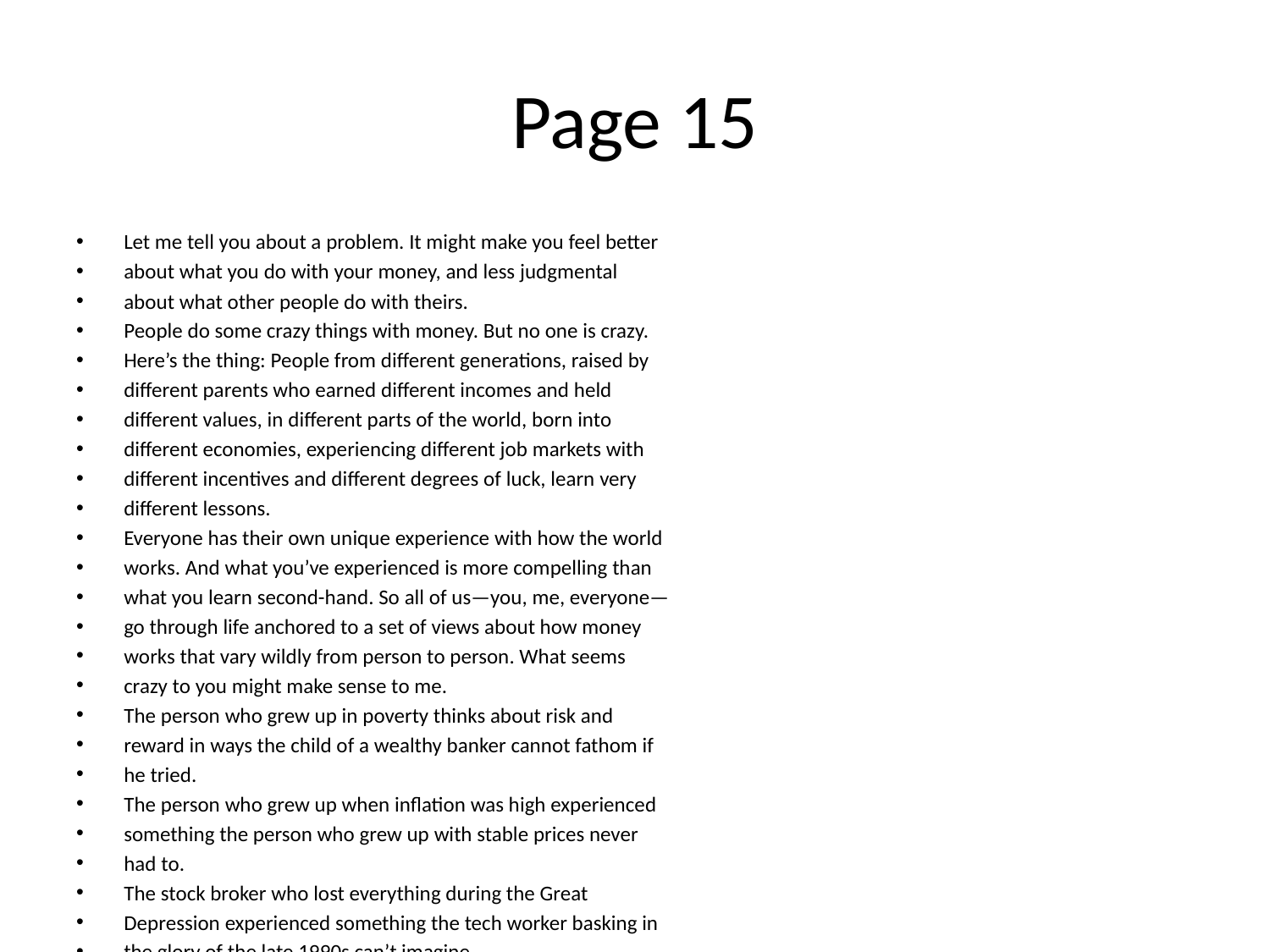

# Page 15
Let me tell you about a problem. It might make you feel better
about what you do with your money, and less judgmental
about what other people do with theirs.
People do some crazy things with money. But no one is crazy.
Here’s the thing: People from diﬀerent generations, raised by
diﬀerent parents who earned diﬀerent incomes and held
diﬀerent values, in diﬀerent parts of the world, born into
diﬀerent economies, experiencing diﬀerent job markets with
diﬀerent incentives and diﬀerent degrees of luck, learn very
diﬀerent lessons.
Everyone has their own unique experience with how the world
works. And what you’ve experienced is more compelling than
what you learn second-hand. So all of us—you, me, everyone—
go through life anchored to a set of views about how money
works that vary wildly from person to person. What seems
crazy to you might make sense to me.
The person who grew up in poverty thinks about risk and
reward in ways the child of a wealthy banker cannot fathom if
he tried.
The person who grew up when inﬂation was high experienced
something the person who grew up with stable prices never
had to.
The stock broker who lost everything during the Great
Depression experienced something the tech worker basking in
the glory of the late 1990s can’t imagine.
The Australian who hasn’t seen a recession in 30 years has
experienced something no American ever has.
On and on. The list of experiences is endless.